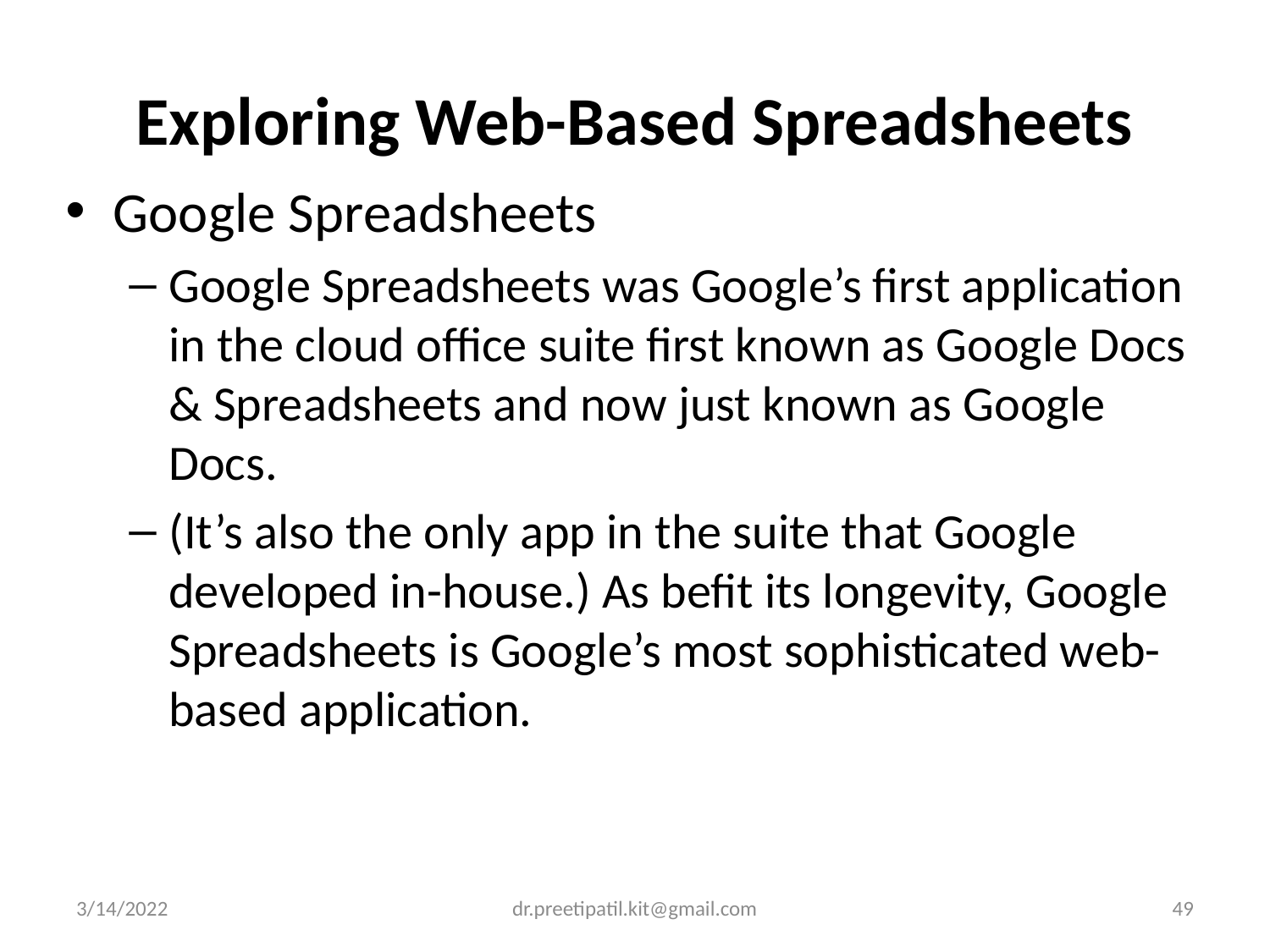

# Exploring Web-Based Spreadsheets
Google Spreadsheets
Google Spreadsheets was Google’s first application in the cloud office suite first known as Google Docs & Spreadsheets and now just known as Google Docs.
(It’s also the only app in the suite that Google developed in-house.) As befit its longevity, Google Spreadsheets is Google’s most sophisticated web-based application.
3/14/2022
dr.preetipatil.kit@gmail.com
49